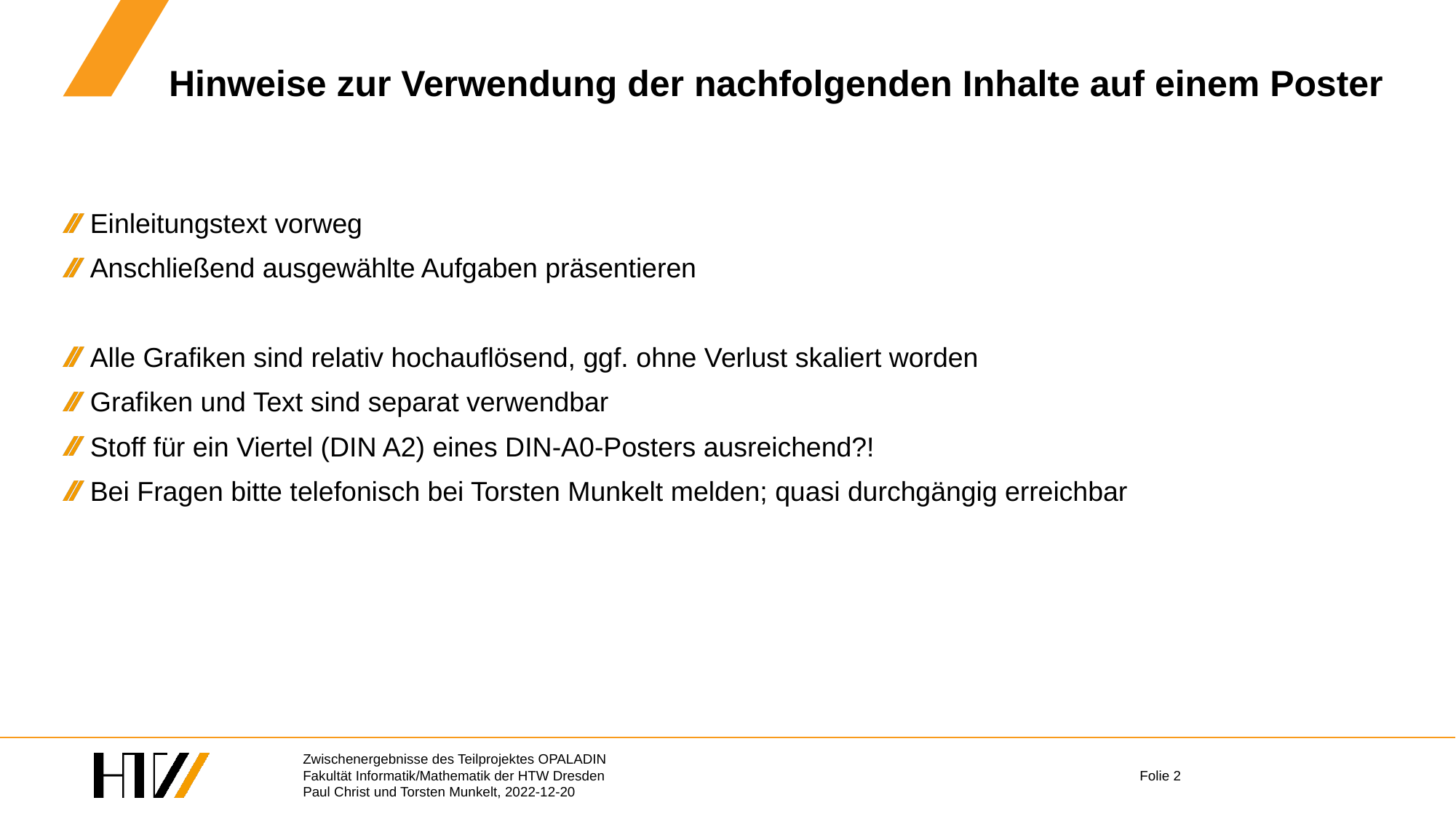

# Hinweise zur Verwendung der nachfolgenden Inhalte auf einem Poster
Einleitungstext vorweg
Anschließend ausgewählte Aufgaben präsentieren

Alle Grafiken sind relativ hochauflösend, ggf. ohne Verlust skaliert worden
Grafiken und Text sind separat verwendbar
Stoff für ein Viertel (DIN A2) eines DIN-A0-Posters ausreichend?!
Bei Fragen bitte telefonisch bei Torsten Munkelt melden; quasi durchgängig erreichbar